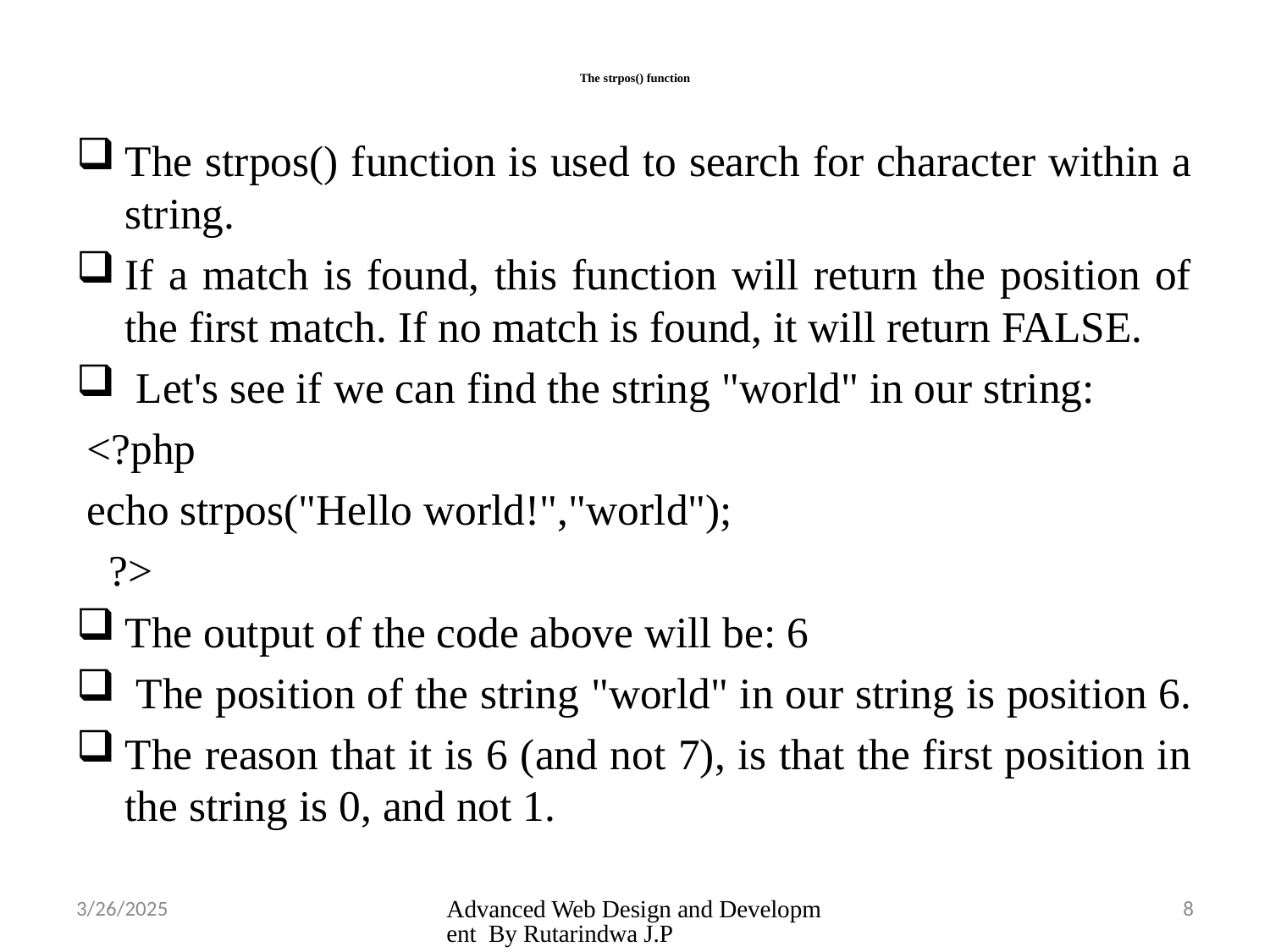

# The strpos() function
The strpos() function is used to search for character within a string.
If a match is found, this function will return the position of the first match. If no match is found, it will return FALSE.
 Let's see if we can find the string "world" in our string:
 <?php
 echo strpos("Hello world!","world");
   ?>
The output of the code above will be: 6
 The position of the string "world" in our string is position 6.
The reason that it is 6 (and not 7), is that the first position in the string is 0, and not 1.

3/26/2025
Advanced Web Design and Development  By Rutarindwa J.P
8